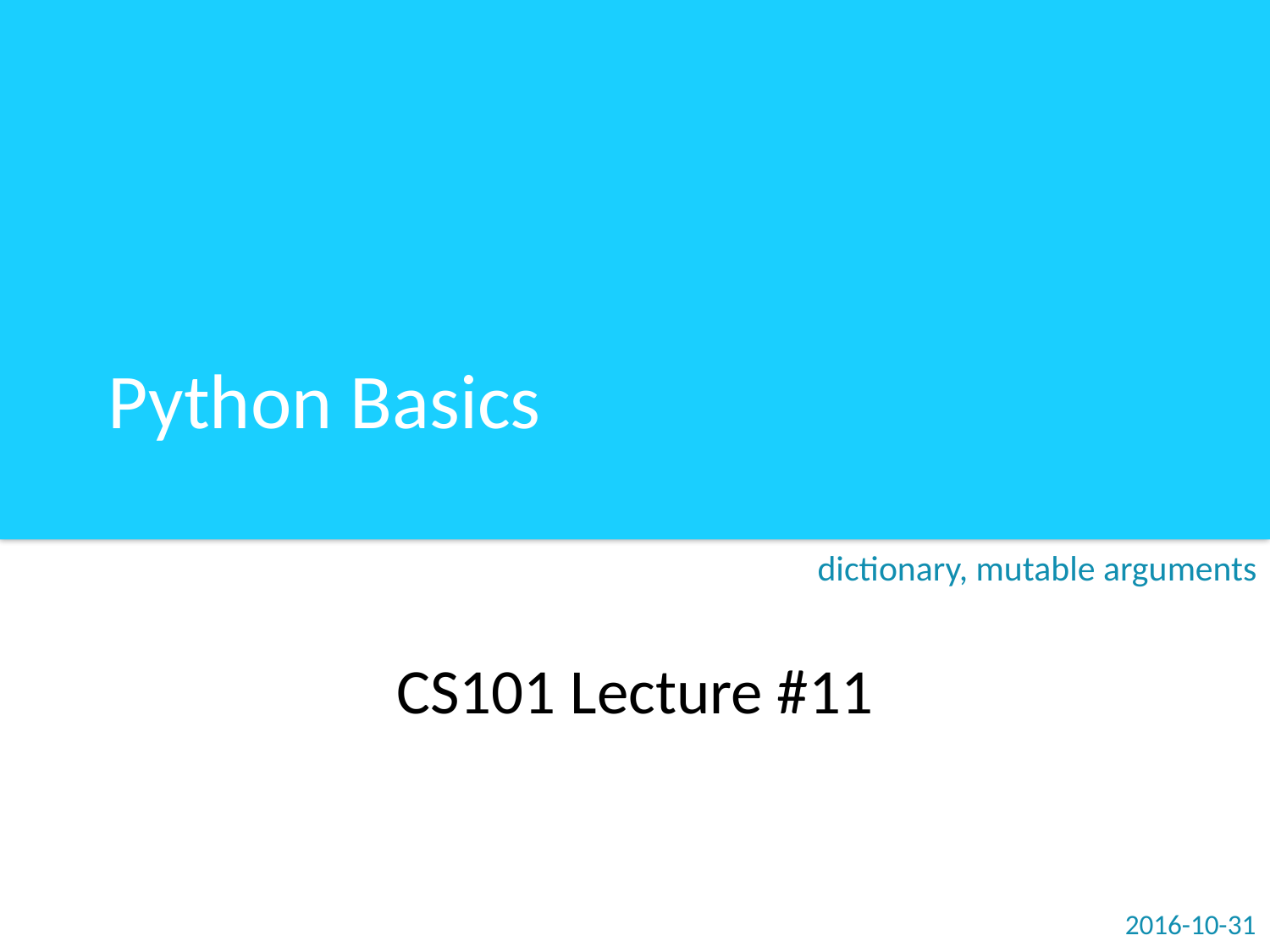

# Python Basics
dictionary, mutable arguments

CS101 Lecture #11
2016-10-31